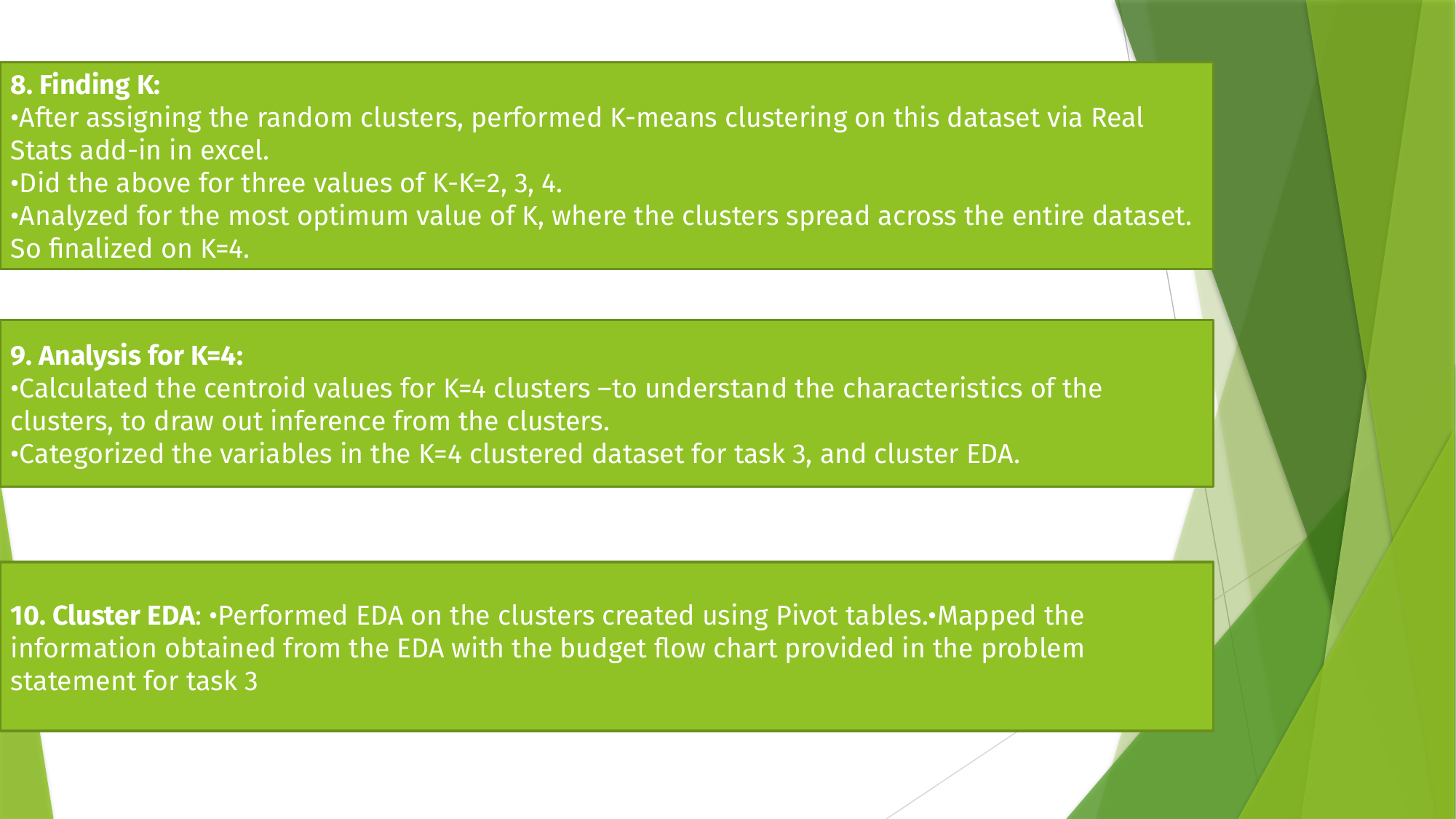

8. Finding K:
•After assigning the random clusters, performed K-means clustering on this dataset via Real Stats add-in in excel.
•Did the above for three values of K-K=2, 3, 4.
•Analyzed for the most optimum value of K, where the clusters spread across the entire dataset. So finalized on K=4.
9. Analysis for K=4:
•Calculated the centroid values for K=4 clusters –to understand the characteristics of the clusters, to draw out inference from the clusters.
•Categorized the variables in the K=4 clustered dataset for task 3, and cluster EDA.
10. Cluster EDA: •Performed EDA on the clusters created using Pivot tables.•Mapped the information obtained from the EDA with the budget flow chart provided in the problem statement for task 3